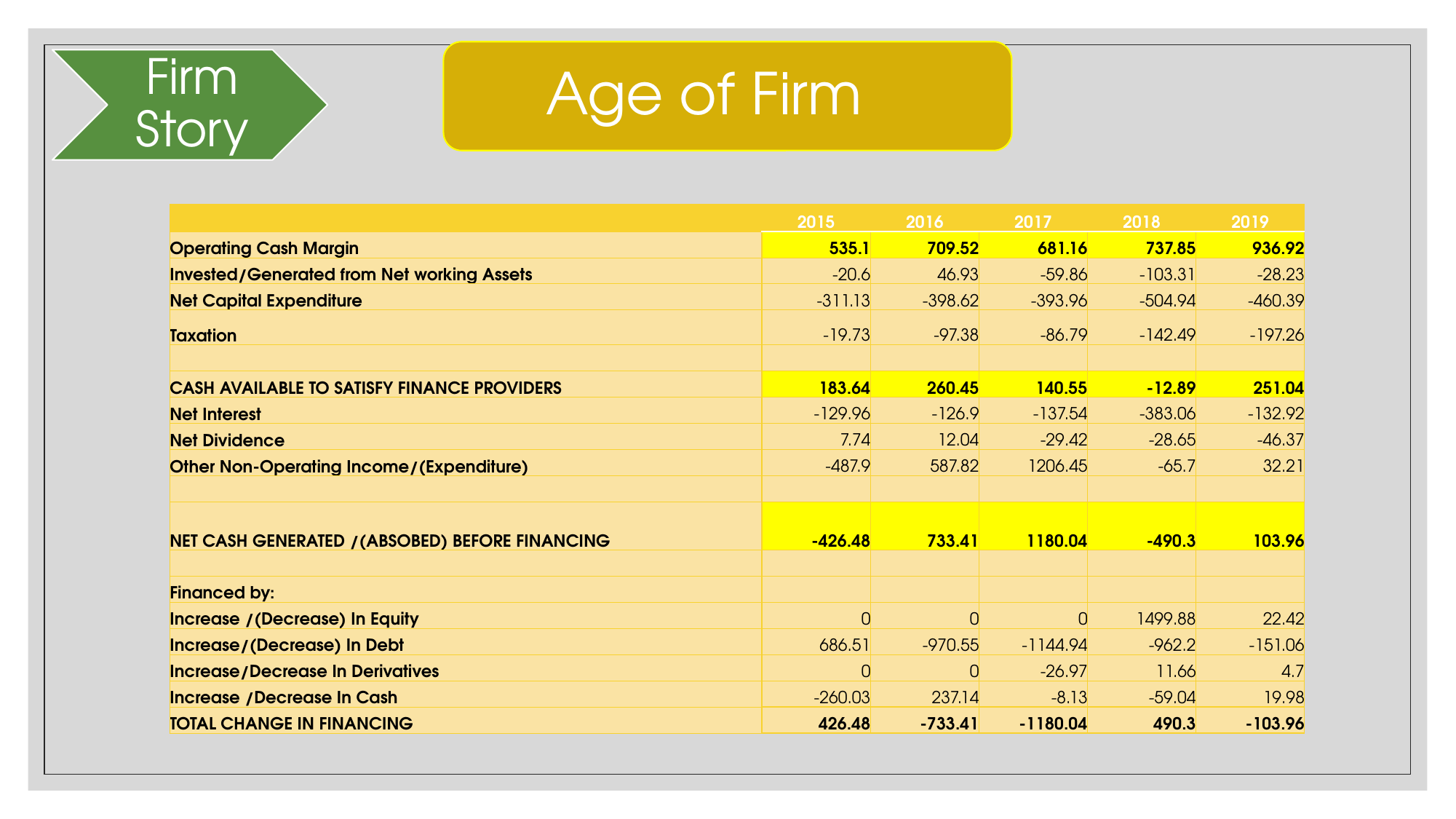

Age of Firm

Firm Story
|  | 2015 | 2016 | 2017 | 2018 | 2019 |
| --- | --- | --- | --- | --- | --- |
| Operating Cash Margin | 535.1 | 709.52 | 681.16 | 737.85 | 936.92 |
| Invested/Generated from Net working Assets | -20.6 | 46.93 | -59.86 | -103.31 | -28.23 |
| Net Capital Expenditure | -311.13 | -398.62 | -393.96 | -504.94 | -460.39 |
| Taxation | -19.73 | -97.38 | -86.79 | -142.49 | -197.26 |
|  |  |  |  |  |  |
| CASH AVAILABLE TO SATISFY FINANCE PROVIDERS | 183.64 | 260.45 | 140.55 | -12.89 | 251.04 |
| Net Interest | -129.96 | -126.9 | -137.54 | -383.06 | -132.92 |
| Net Dividence | 7.74 | 12.04 | -29.42 | -28.65 | -46.37 |
| Other Non-Operating Income/(Expenditure) | -487.9 | 587.82 | 1206.45 | -65.7 | 32.21 |
|  |  |  |  |  |  |
| NET CASH GENERATED /(ABSOBED) BEFORE FINANCING | -426.48 | 733.41 | 1180.04 | -490.3 | 103.96 |
|  |  |  |  |  |  |
| Financed by: |  |  |  |  |  |
| Increase /(Decrease) In Equity | 0 | 0 | 0 | 1499.88 | 22.42 |
| Increase/(Decrease) In Debt | 686.51 | -970.55 | -1144.94 | -962.2 | -151.06 |
| Increase/Decrease In Derivatives | 0 | 0 | -26.97 | 11.66 | 4.7 |
| Increase /Decrease In Cash | -260.03 | 237.14 | -8.13 | -59.04 | 19.98 |
| TOTAL CHANGE IN FINANCING | 426.48 | -733.41 | -1180.04 | 490.3 | -103.96 |